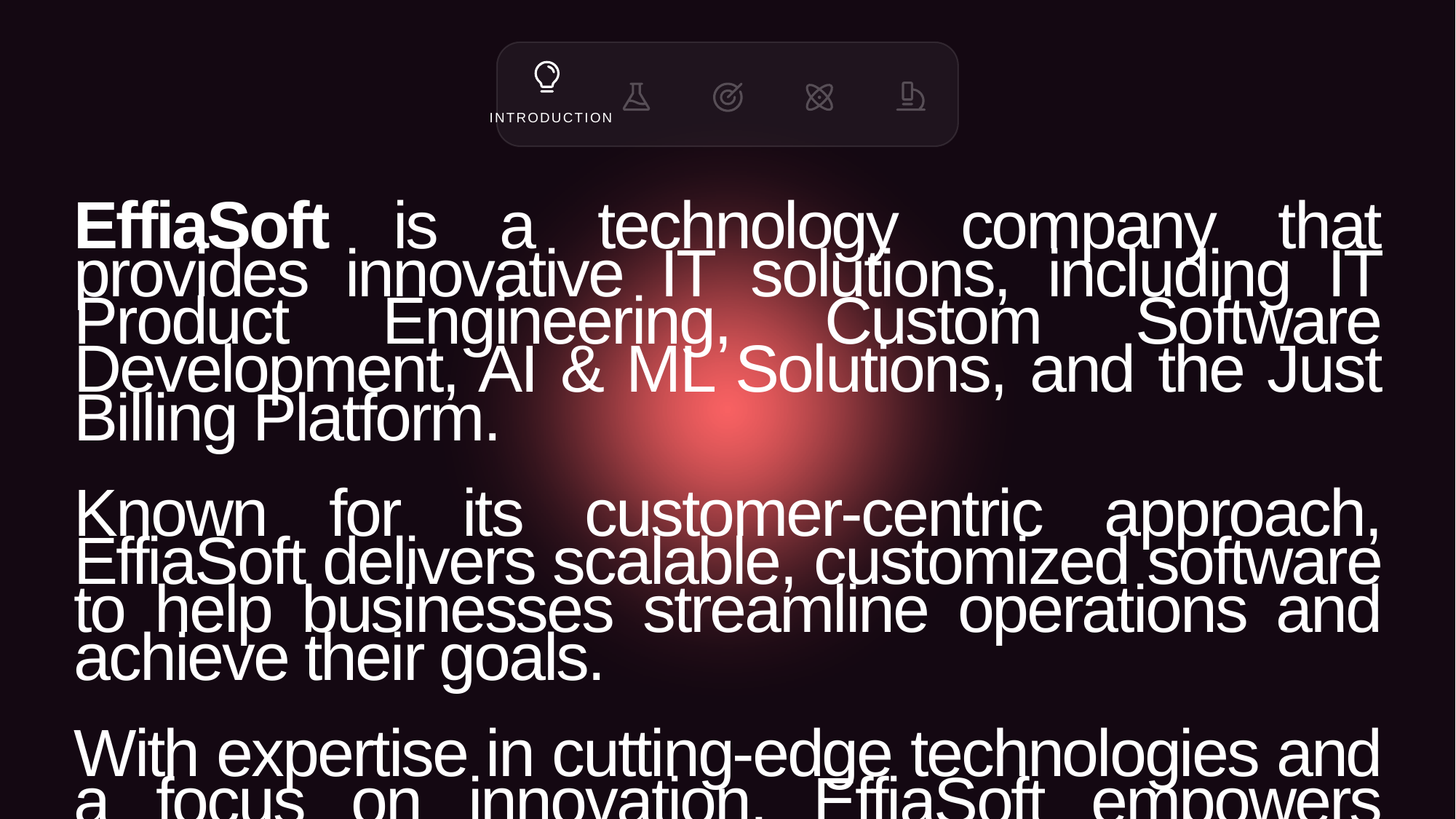

INTRODUCTION
EffiaSoft is a technology company that provides innovative IT solutions, including IT Product Engineering, Custom Software Development, AI & ML Solutions, and the Just Billing Platform.

Known for its customer-centric approach, EffiaSoft delivers scalable, customized software to help businesses streamline operations and achieve their goals.

With expertise in cutting-edge technologies and a focus on innovation, EffiaSoft empowers organizations to stay competitive in the digital landscape.